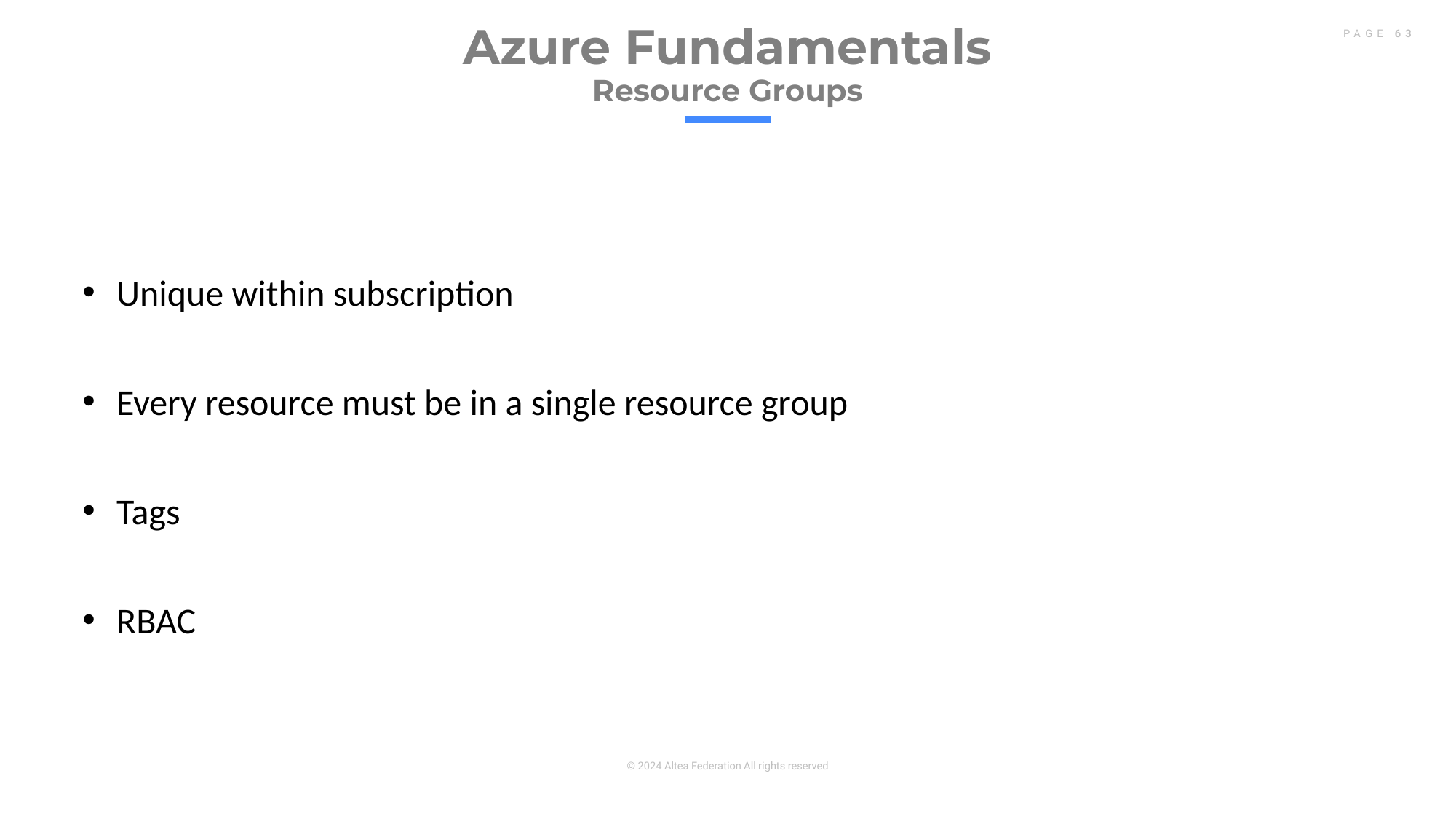

# Azure Fundamentals Resource Groups
PAGE 63
Unique within subscription
Every resource must be in a single resource group
Tags
RBAC